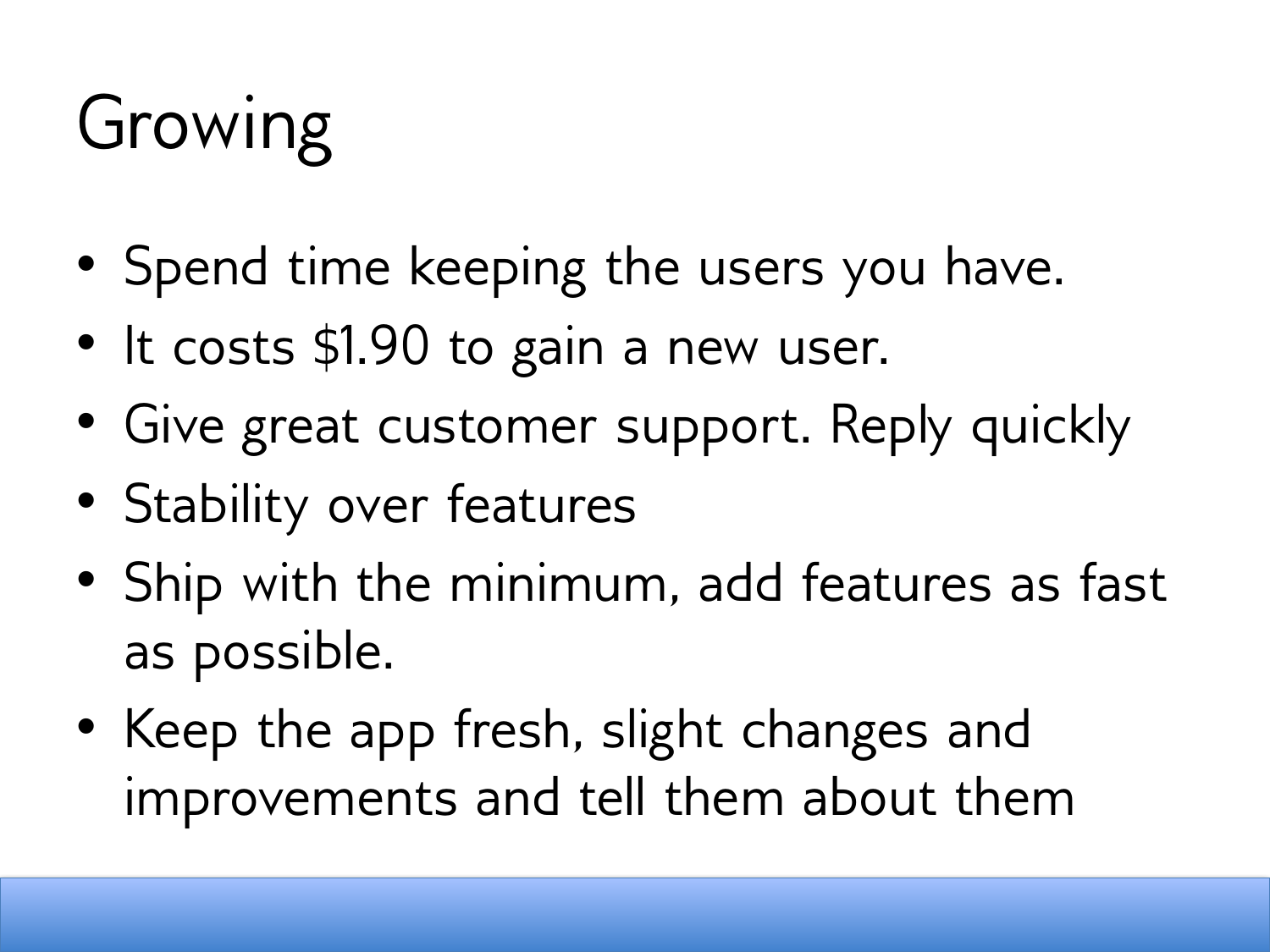

# Growing
Spend time keeping the users you have.
It costs $1.90 to gain a new user.
Give great customer support. Reply quickly
Stability over features
Ship with the minimum, add features as fast as possible.
Keep the app fresh, slight changes and improvements and tell them about them